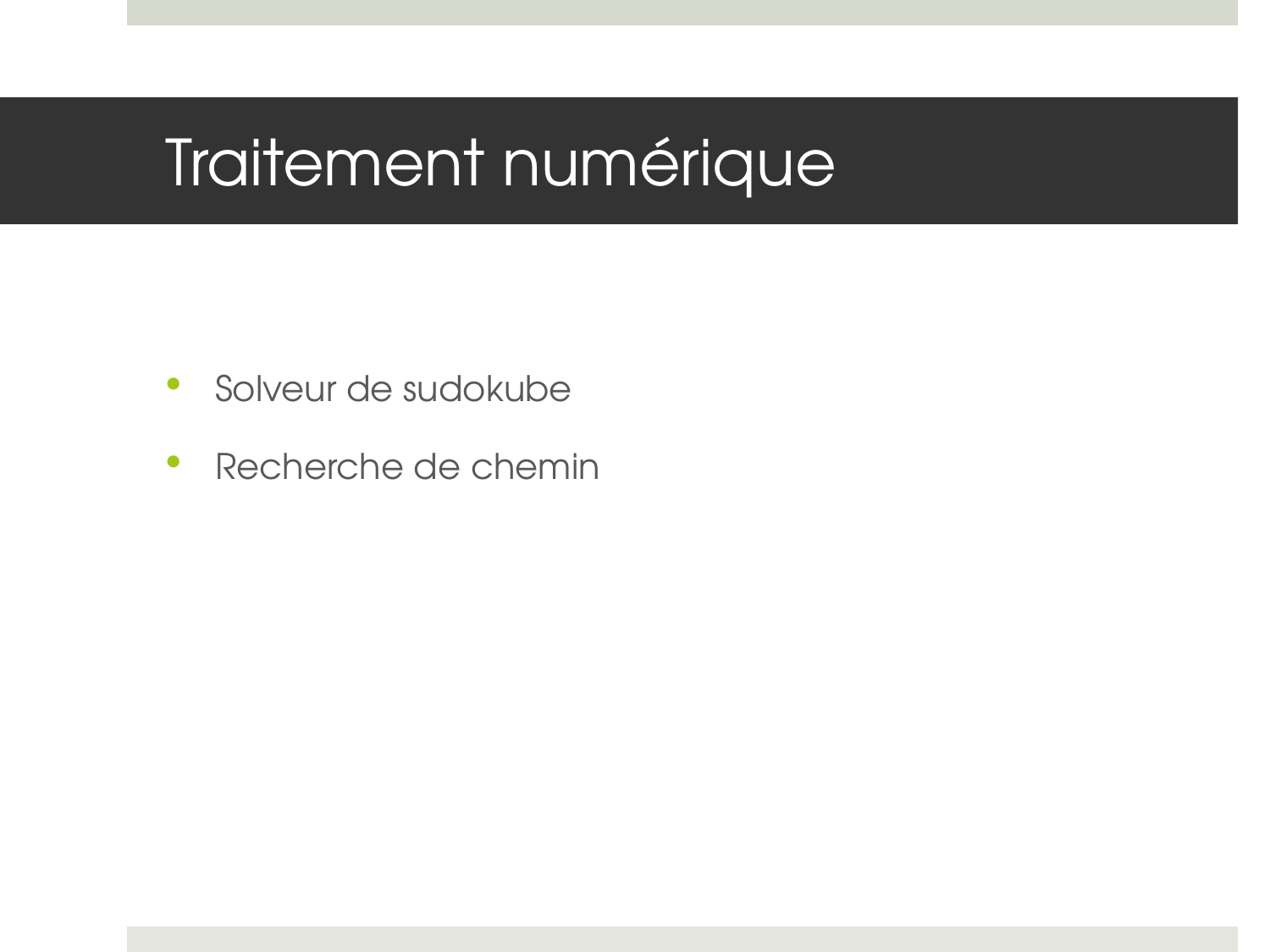

# Traitement numérique
Solveur de sudokube
Recherche de chemin